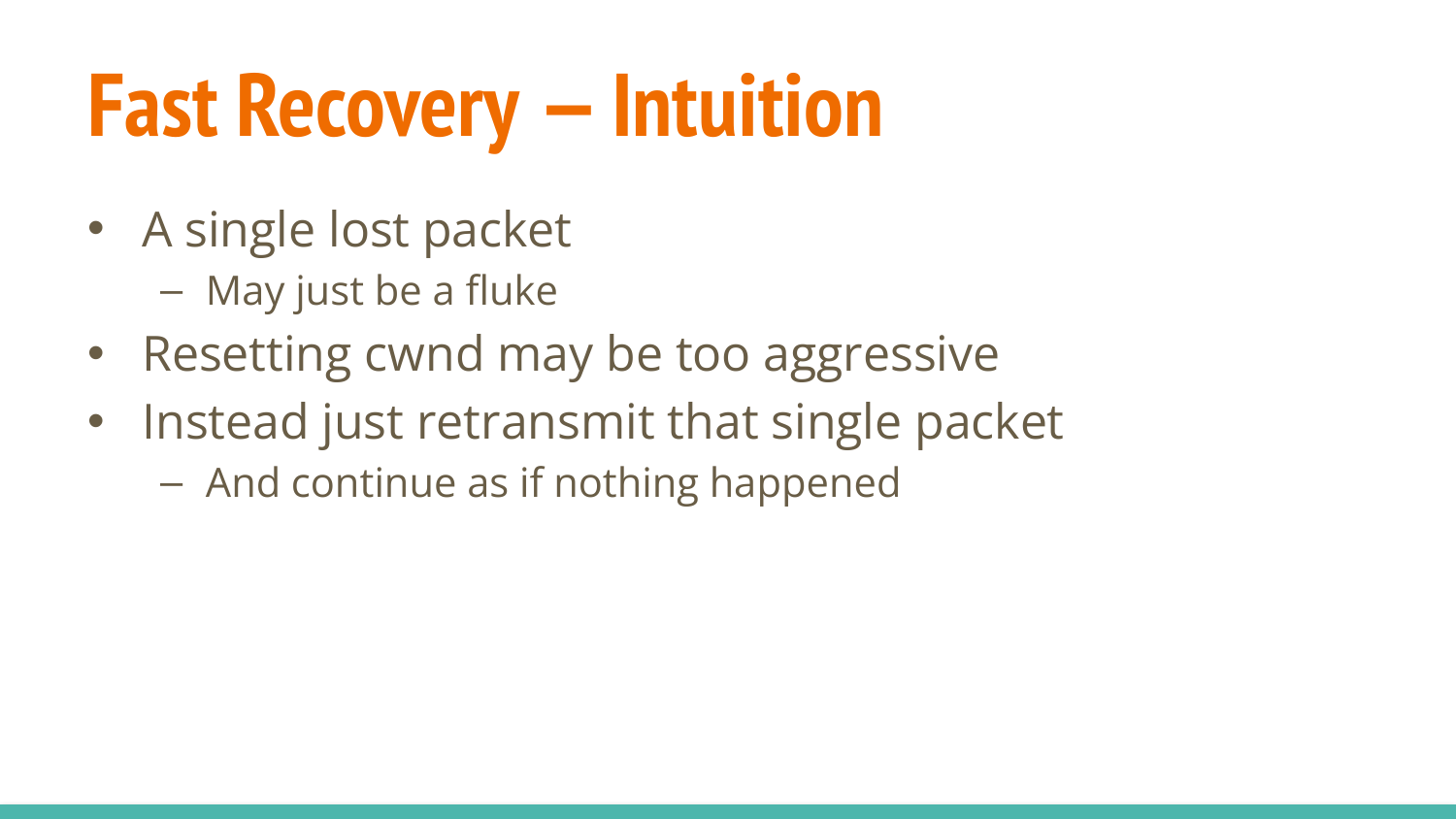

# Fast Recovery	 — Intuition
A single lost packet
May just be a fluke
Resetting cwnd may be too aggressive
Instead just retransmit that single packet
And continue as if nothing happened